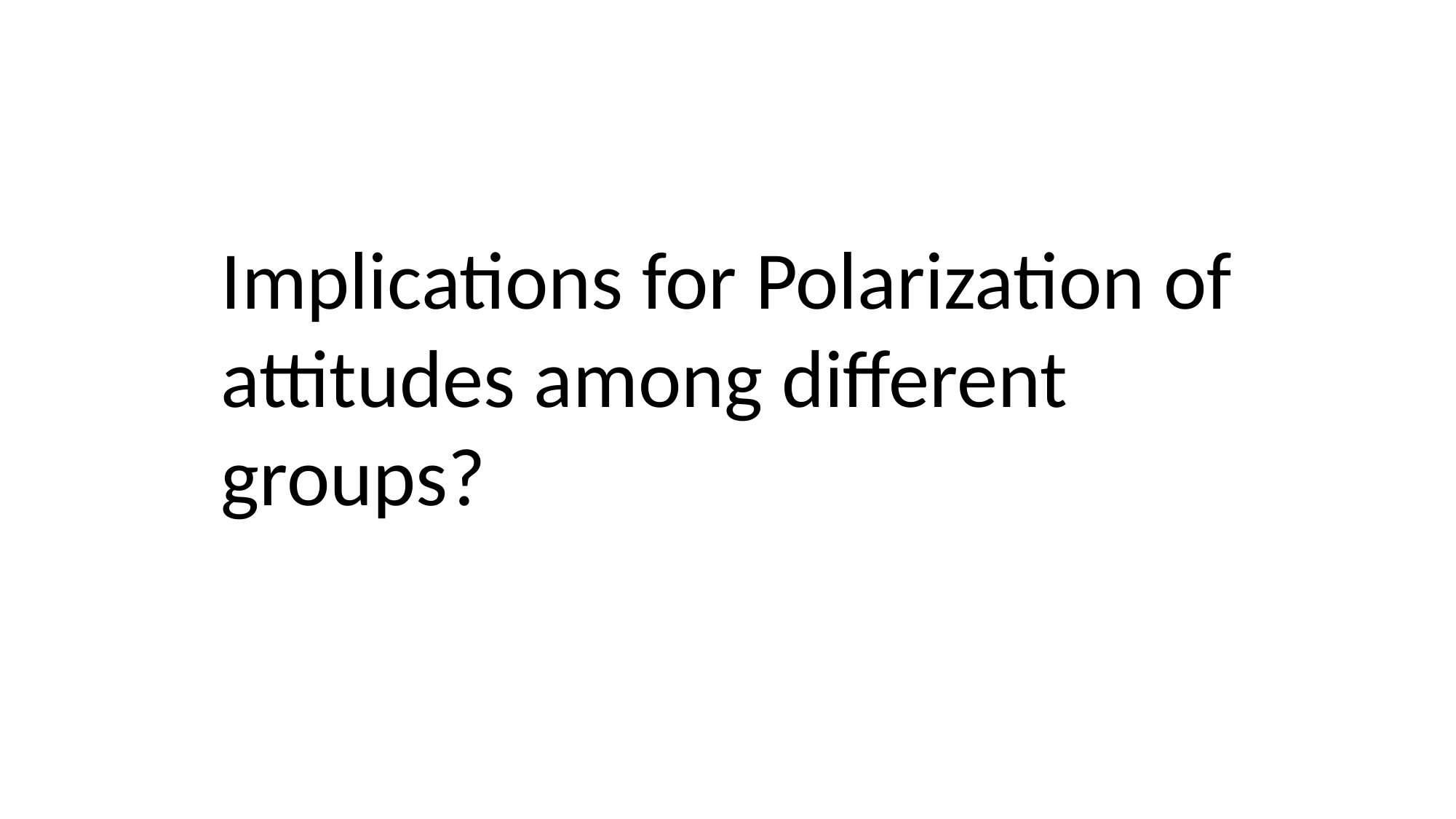

Implications for Polarization of attitudes among different groups?